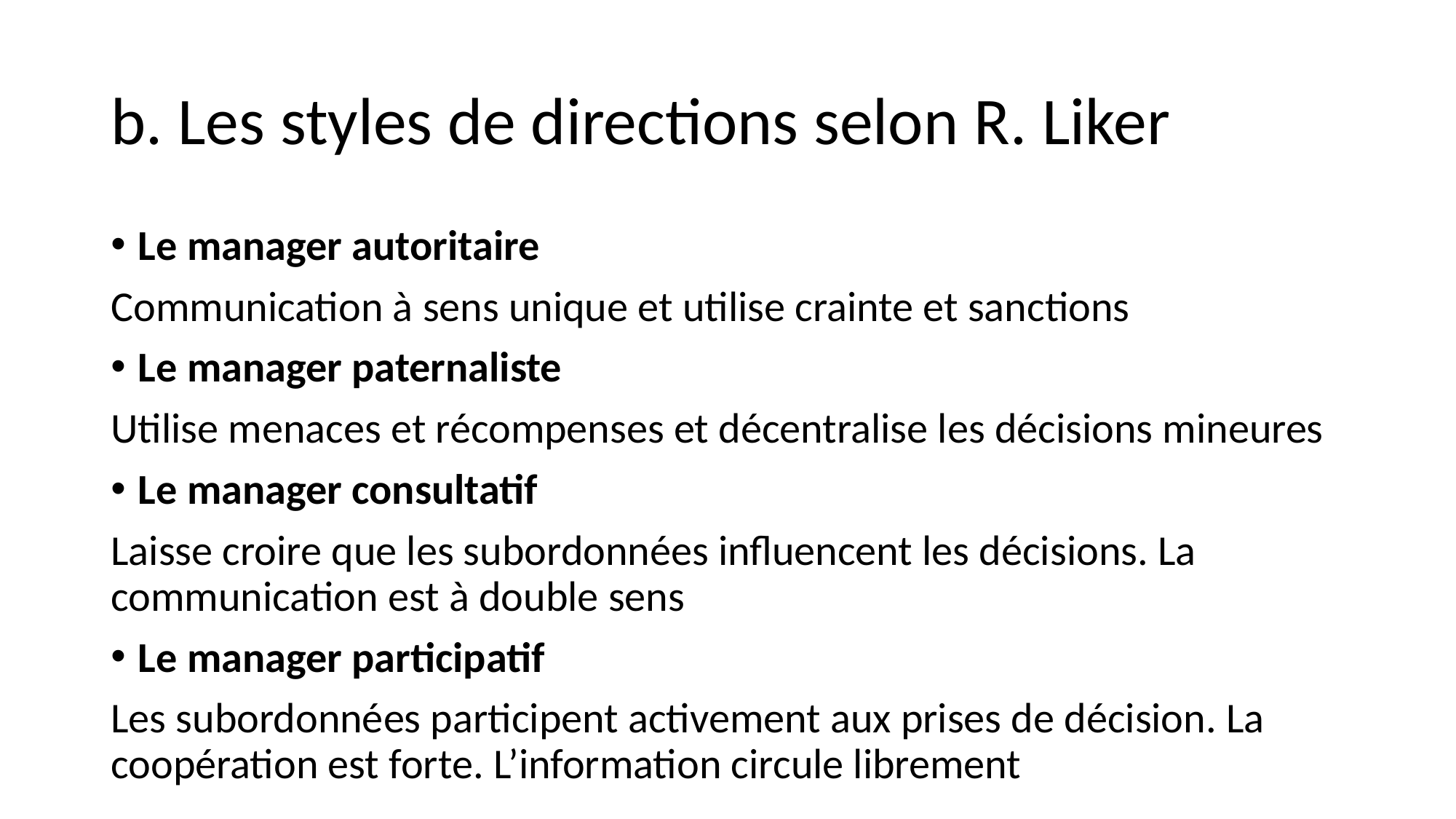

# b. Les styles de directions selon R. Liker
Le manager autoritaire
Communication à sens unique et utilise crainte et sanctions
Le manager paternaliste
Utilise menaces et récompenses et décentralise les décisions mineures
Le manager consultatif
Laisse croire que les subordonnées influencent les décisions. La communication est à double sens
Le manager participatif
Les subordonnées participent activement aux prises de décision. La coopération est forte. L’information circule librement